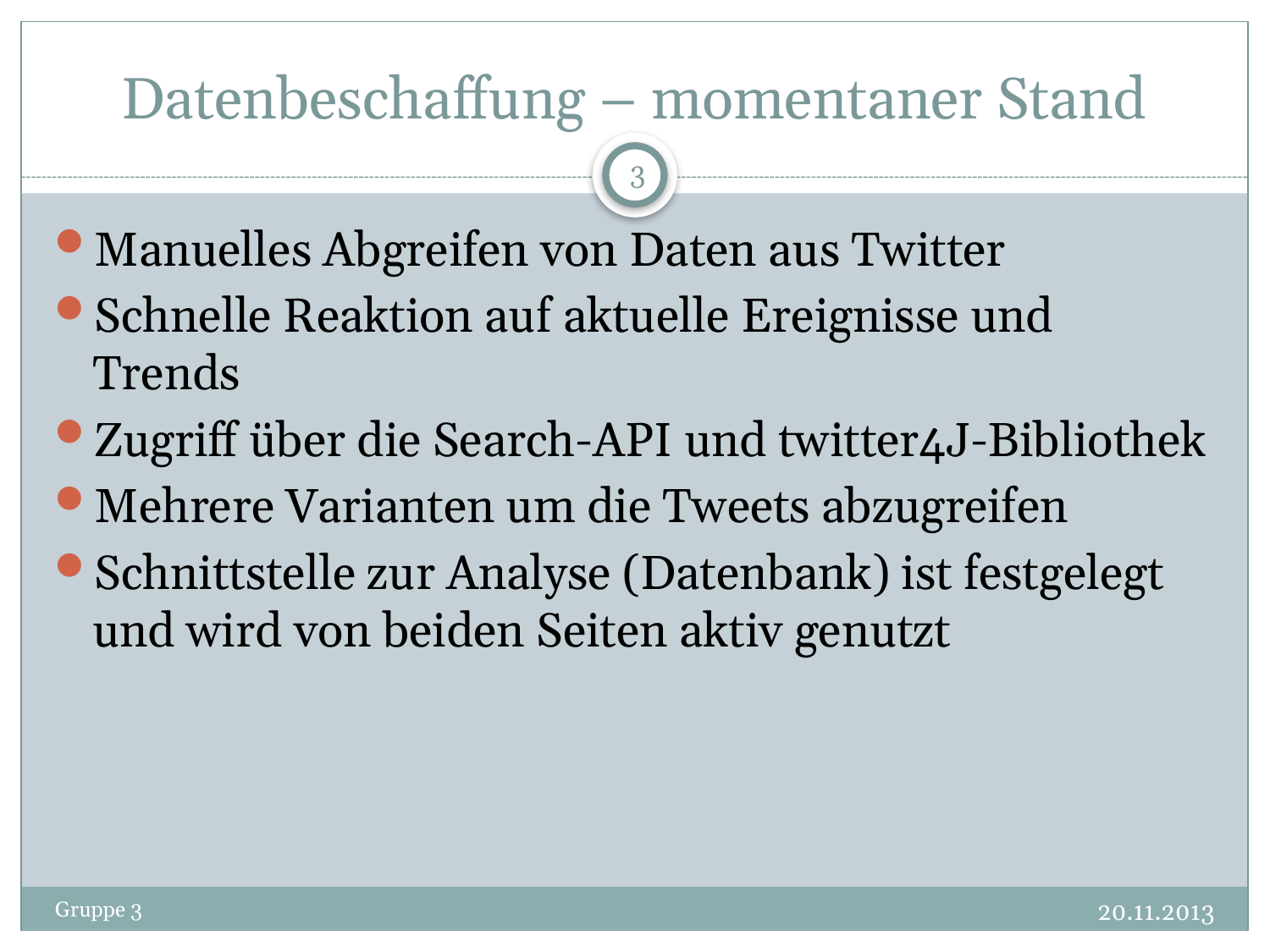

# Datenbeschaffung – momentaner Stand
3
Manuelles Abgreifen von Daten aus Twitter
Schnelle Reaktion auf aktuelle Ereignisse und Trends
Zugriff über die Search-API und twitter4J-Bibliothek
Mehrere Varianten um die Tweets abzugreifen
Schnittstelle zur Analyse (Datenbank) ist festgelegt und wird von beiden Seiten aktiv genutzt

20.11.2013
Gruppe 3